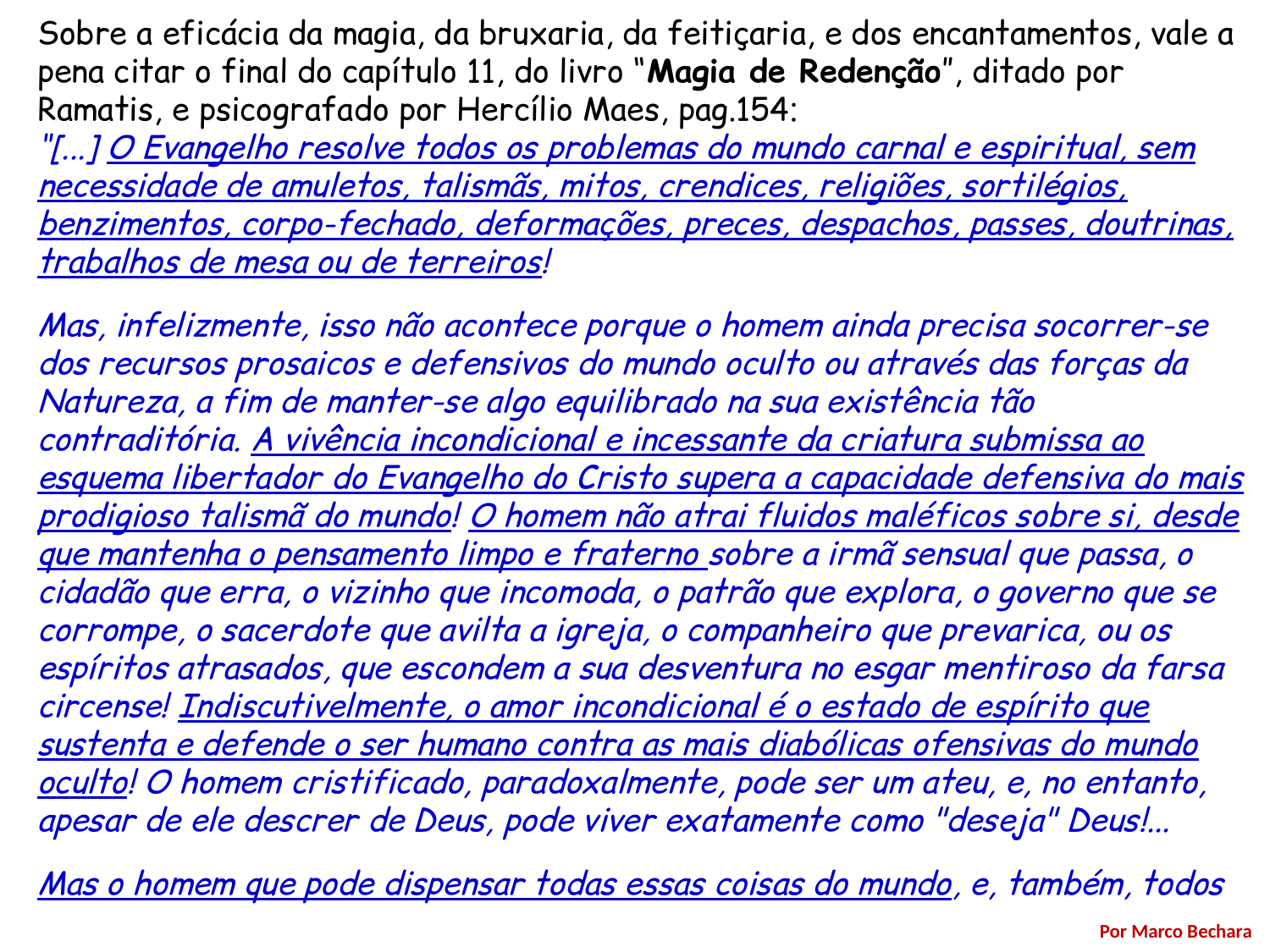

Sobre a eficácia da magia, da bruxaria, da feitiçaria, e dos encantamentos, vale a pena citar o final do capítulo 11, do livro “Magia de Redenção”, ditado por Ramatis, e psicografado por Hercílio Maes, pag.154:
“[...] O Evangelho resolve todos os problemas do mundo carnal e espiritual, sem necessidade de amuletos, talismãs, mitos, crendices, religiões, sortilégios, benzimentos, corpo-fechado, deformações, preces, despachos, passes, doutrinas, trabalhos de mesa ou de terreiros!

Mas, infelizmente, isso não acontece porque o homem ainda precisa socorrer-se dos recursos prosaicos e defensivos do mundo oculto ou através das forças da Natureza, a fim de manter-se algo equilibrado na sua existência tão contraditória. A vivência incondicional e incessante da criatura submissa ao esquema libertador do Evangelho do Cristo supera a capacidade defensiva do mais prodigioso talismã do mundo! O homem não atrai fluidos maléficos sobre si, desde que mantenha o pensamento limpo e fraterno sobre a irmã sensual que passa, o cidadão que erra, o vizinho que incomoda, o patrão que explora, o governo que se corrompe, o sacerdote que avilta a igreja, o companheiro que prevarica, ou os espíritos atrasados, que escondem a sua desventura no esgar mentiroso da farsa circense! Indiscutivelmente, o amor incondicional é o estado de espírito que sustenta e defende o ser humano contra as mais diabólicas ofensivas do mundo oculto! O homem cristificado, paradoxalmente, pode ser um ateu, e, no entanto, apesar de ele descrer de Deus, pode viver exatamente como "deseja" Deus!...

Mas o homem que pode dispensar todas essas coisas do mundo, e, também, todos
Por Marco Bechara